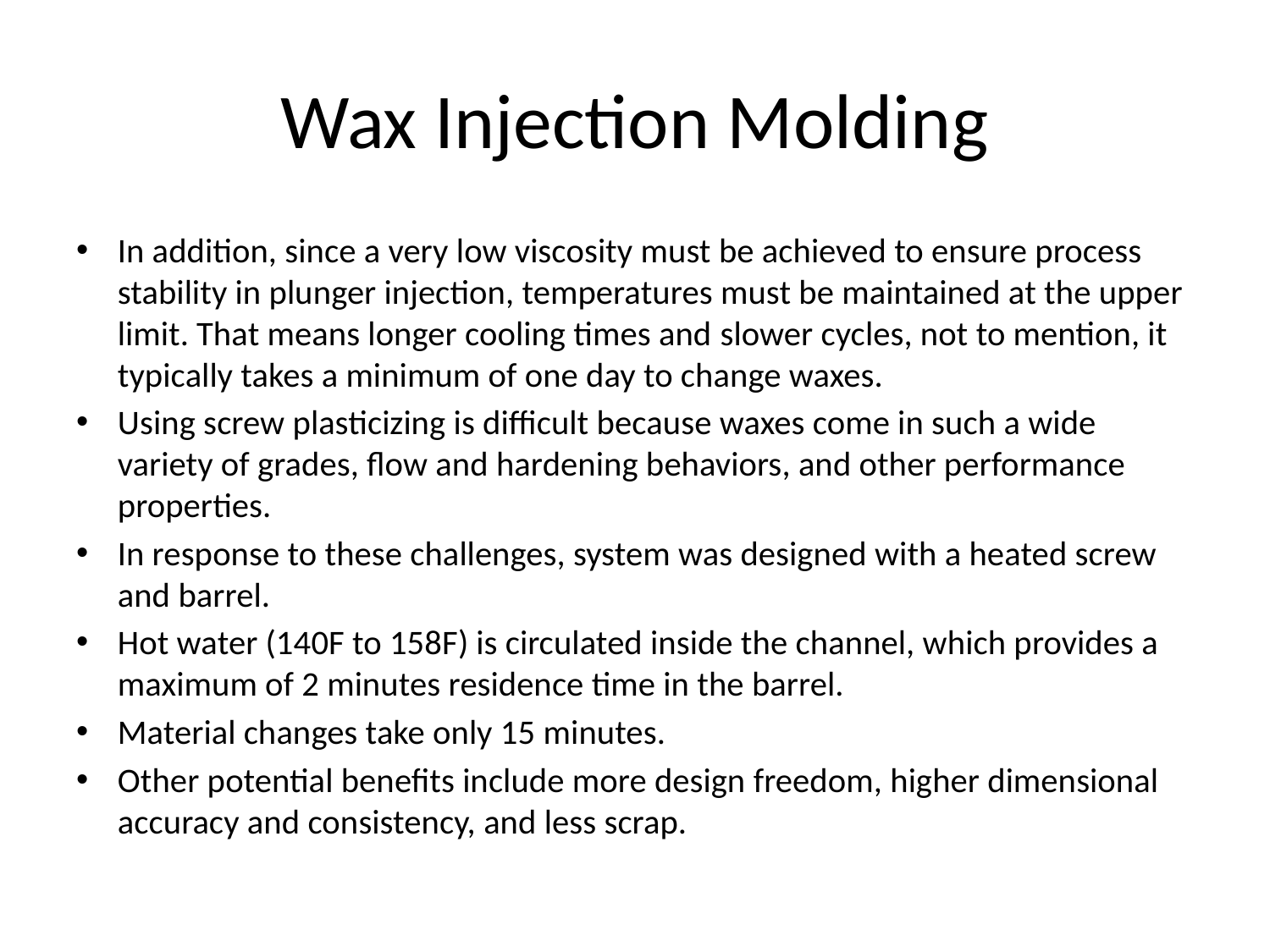

# Wax Injection Molding
In addition, since a very low viscosity must be achieved to ensure process stability in plunger injection, temperatures must be maintained at the upper limit. That means longer cooling times and slower cycles, not to mention, it typically takes a minimum of one day to change waxes.
Using screw plasticizing is difficult because waxes come in such a wide variety of grades, flow and hardening behaviors, and other performance properties.
In response to these challenges, system was designed with a heated screw and barrel.
Hot water (140F to 158F) is circulated inside the channel, which provides a maximum of 2 minutes residence time in the barrel.
Material changes take only 15 minutes.
Other potential benefits include more design freedom, higher dimensional accuracy and consistency, and less scrap.